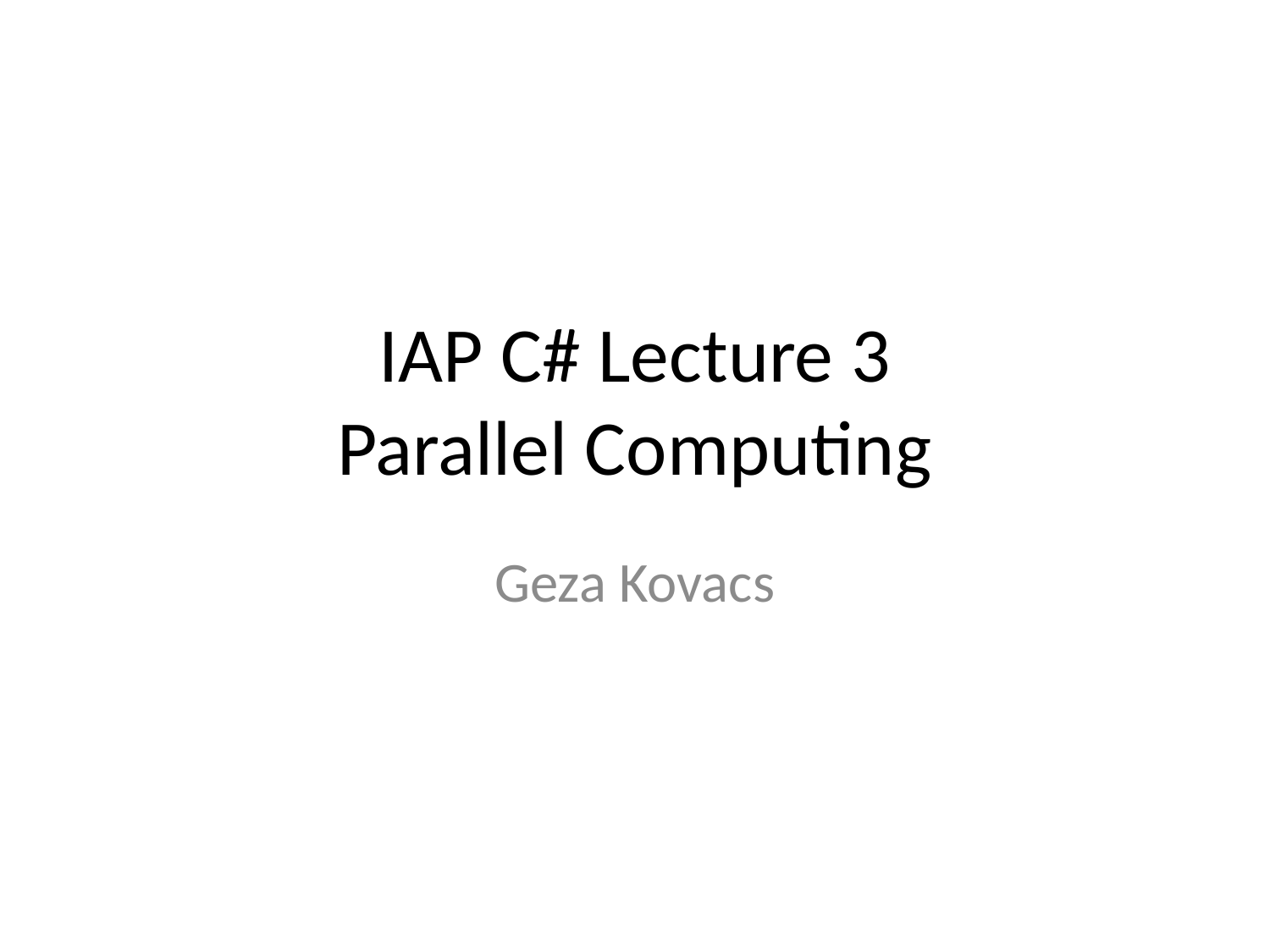

# IAP C# Lecture 3 Parallel Computing
Geza Kovacs